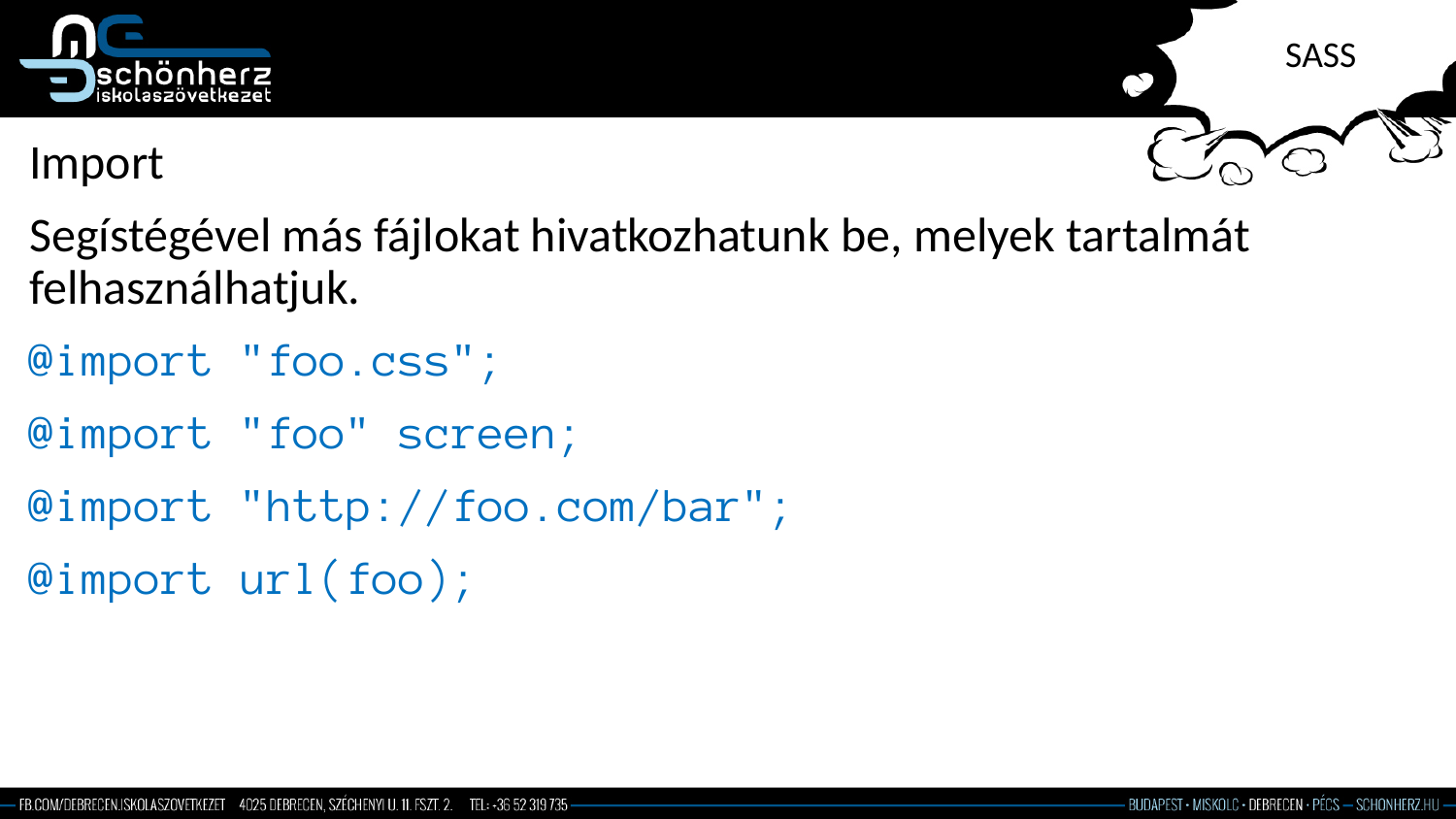

# SASS
Import
Segístégével más fájlokat hivatkozhatunk be, melyek tartalmát felhasználhatjuk.
@import "foo.css";
@import "foo" screen;
@import "http://foo.com/bar";
@import url(foo);